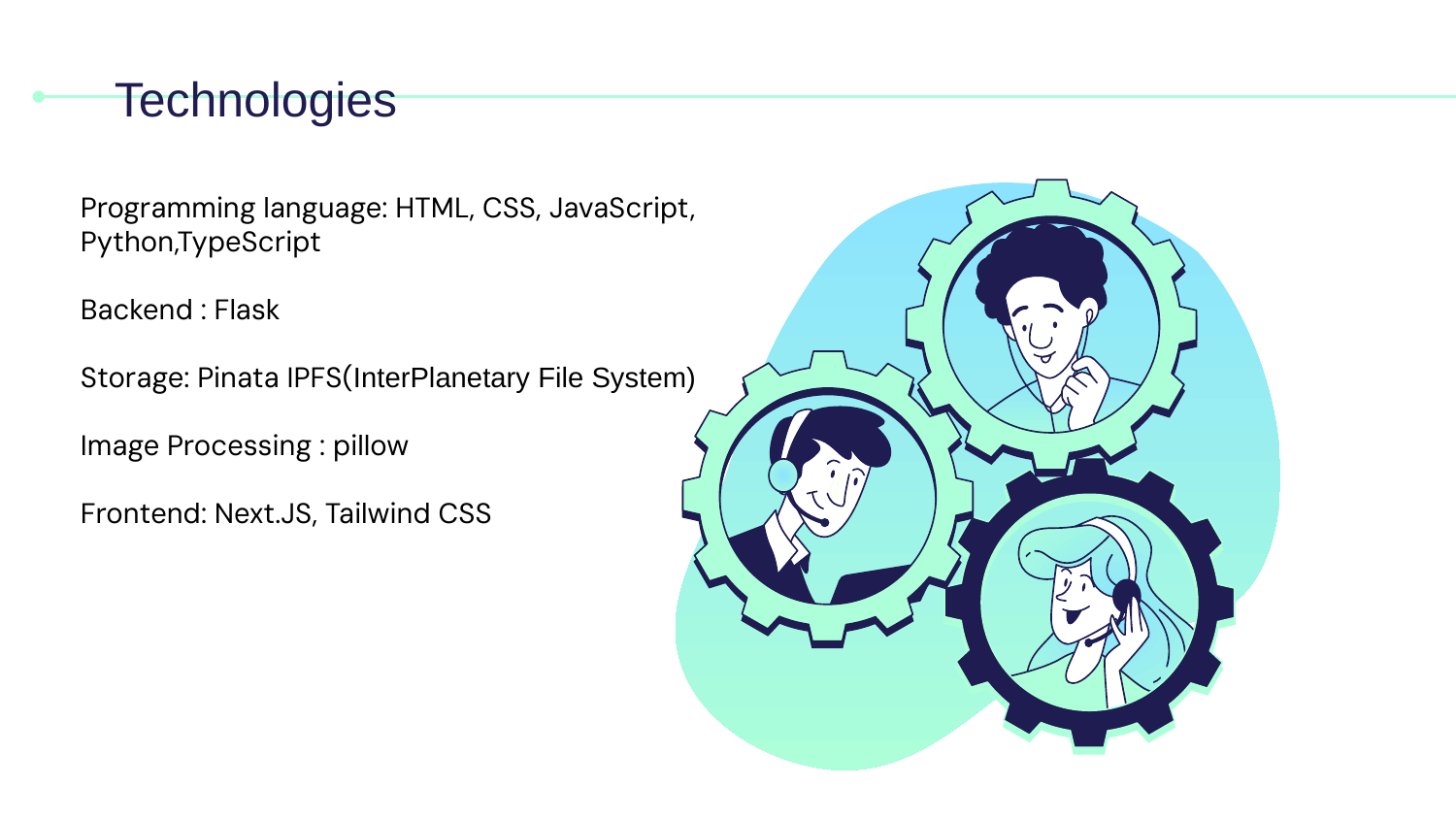

# Technologies

Programming language: HTML, CSS, JavaScript, Python,TypeScript

Backend : Flask

Storage: Pinata IPFS(InterPlanetary File System)

Image Processing : pillow

Frontend: Next.JS, Tailwind CSS